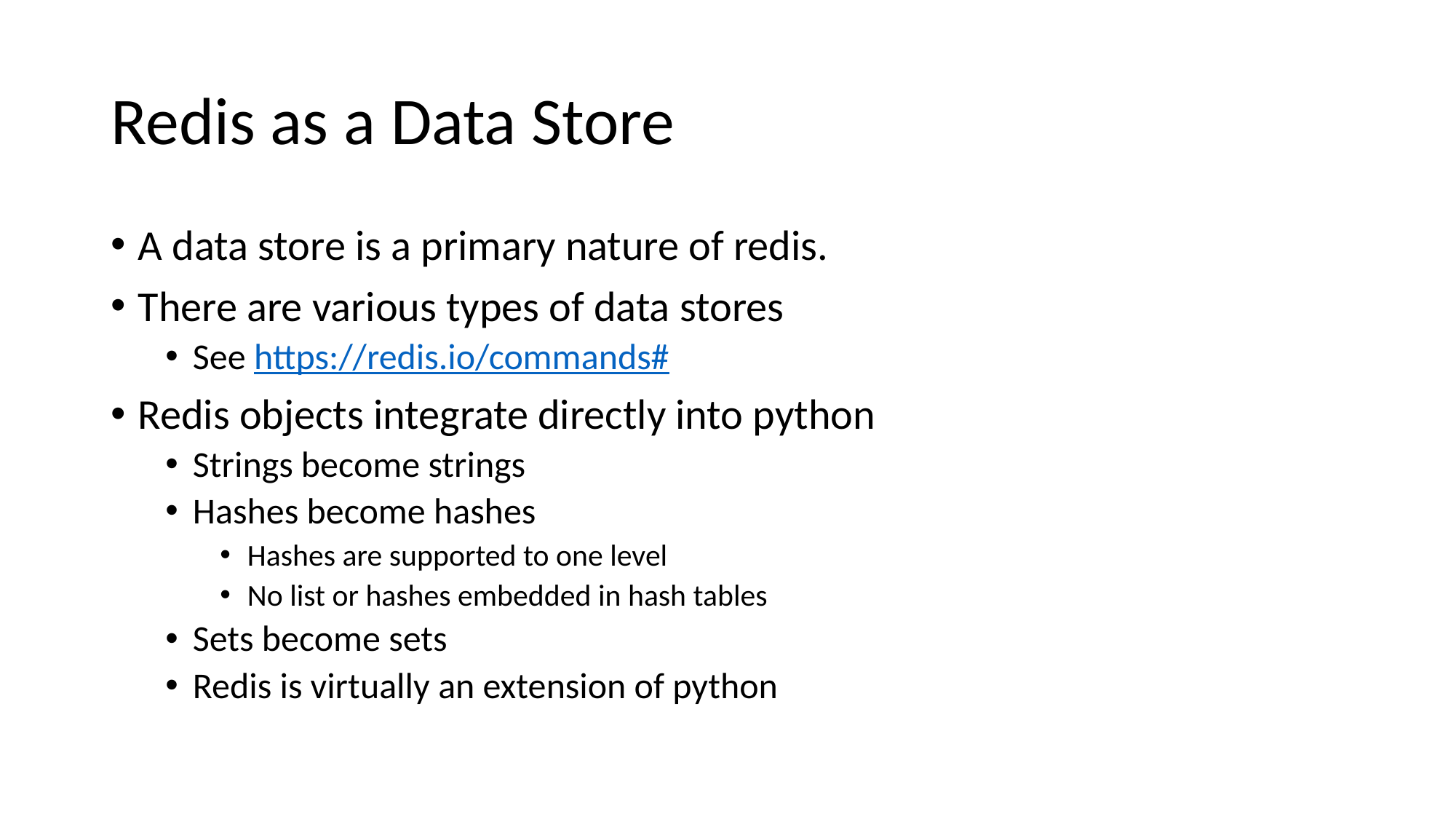

# Redis as a Data Store
A data store is a primary nature of redis.
There are various types of data stores
See https://redis.io/commands#
Redis objects integrate directly into python
Strings become strings
Hashes become hashes
Hashes are supported to one level
No list or hashes embedded in hash tables
Sets become sets
Redis is virtually an extension of python